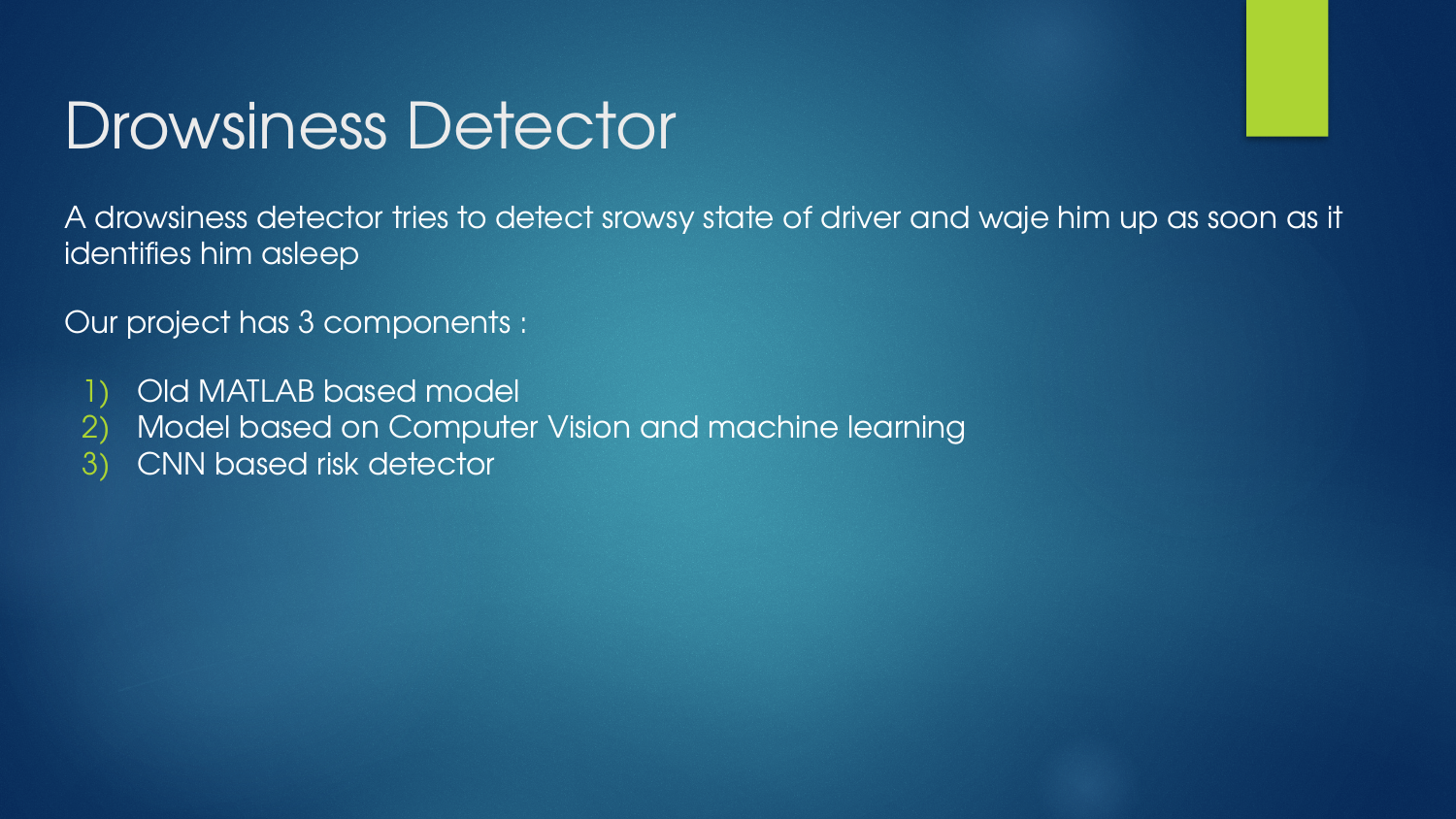

# Drowsiness Detector
A drowsiness detector tries to detect srowsy state of driver and waje him up as soon as it identifies him asleep
Our project has 3 components :
Old MATLAB based model
Model based on Computer Vision and machine learning
CNN based risk detector